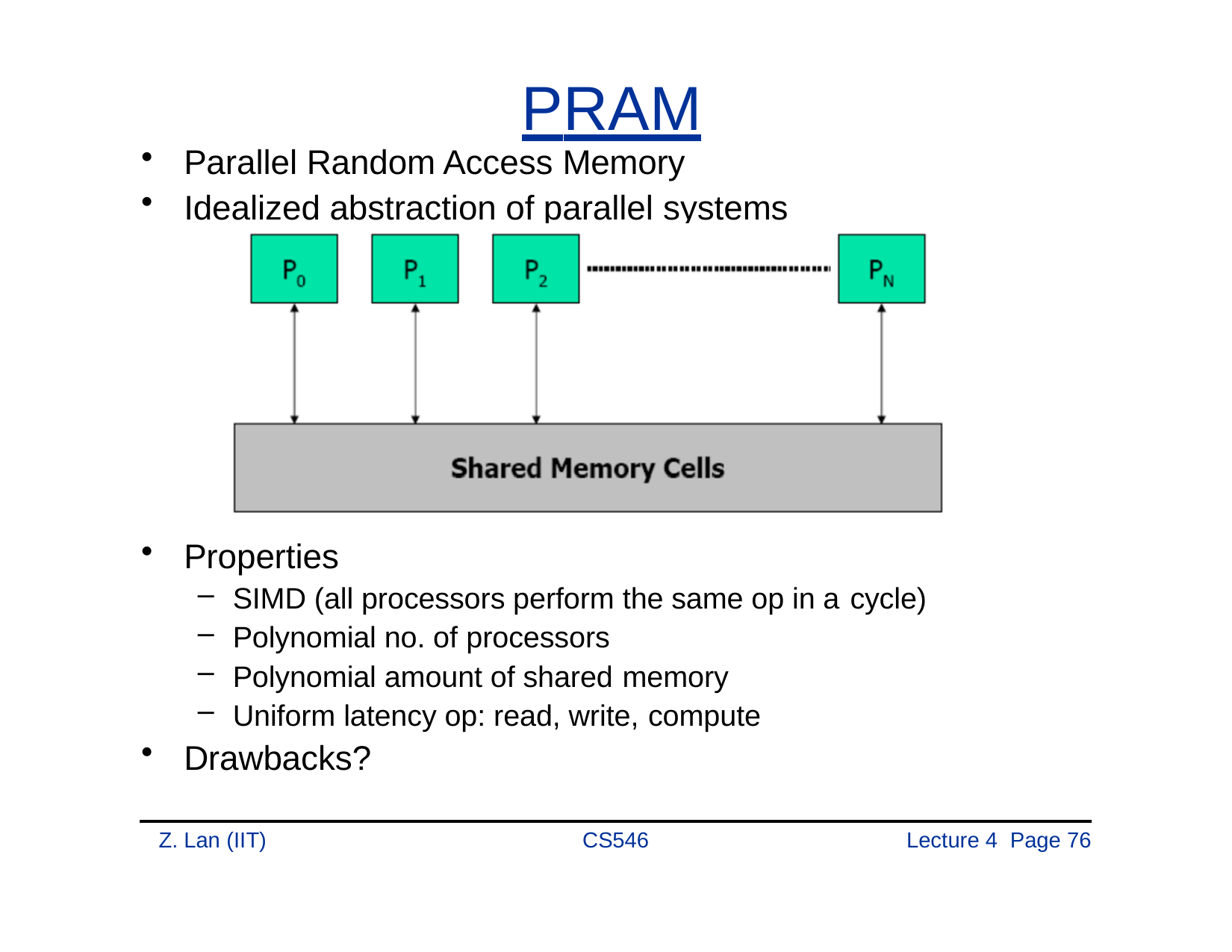

# PRAM
Parallel Random Access Memory
Idealized abstraction of parallel systems

Properties
SIMD (all processors perform the same op in a cycle)
Polynomial no. of processors
Polynomial amount of shared memory
Uniform latency op: read, write, compute
Drawbacks?

Z. Lan (IIT)
CS546
Lecture 4  Page 76